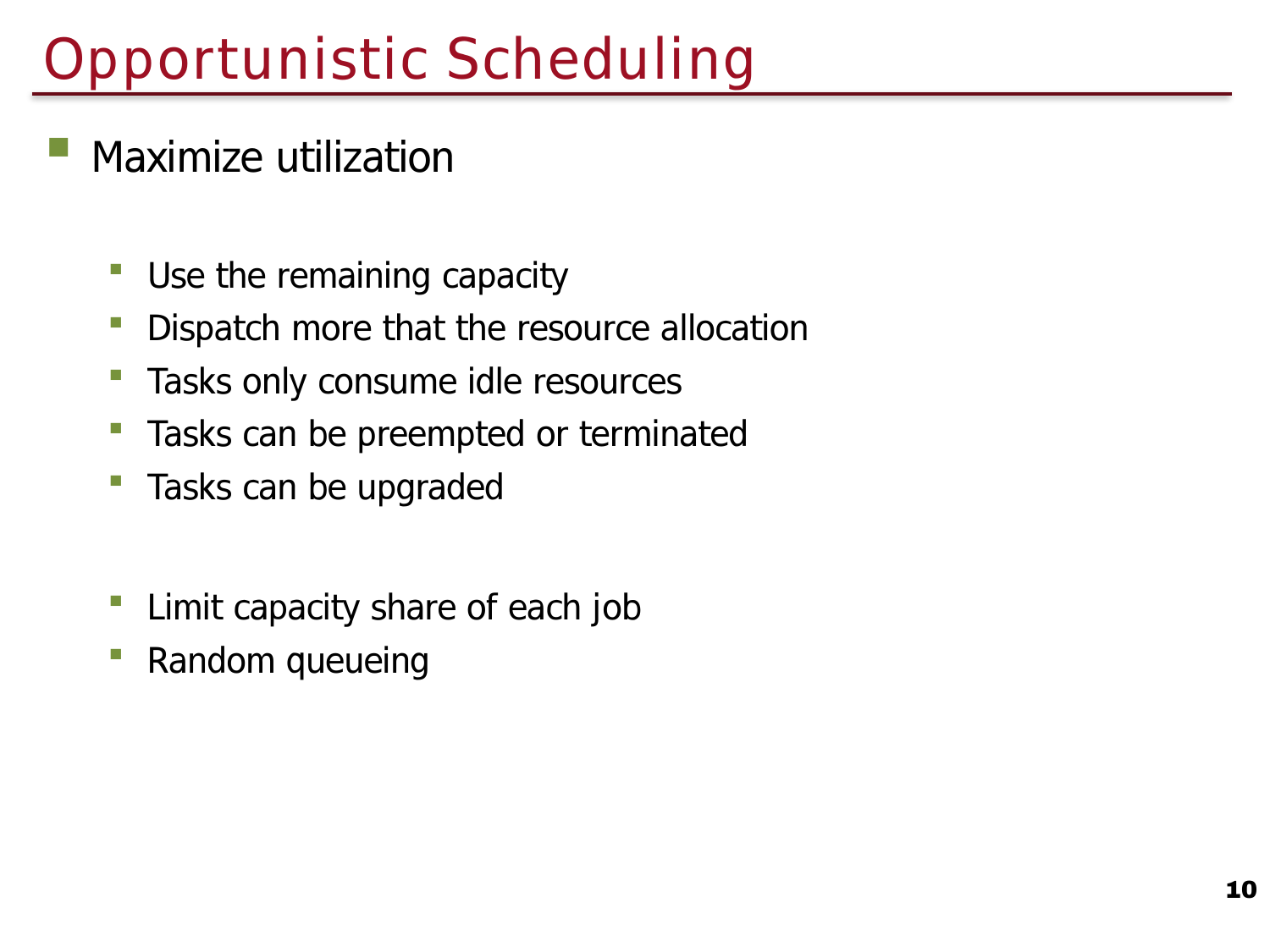

# Opportunistic Scheduling
Maximize utilization

Use the remaining capacity
Dispatch more that the resource allocation
Tasks only consume idle resources
Tasks can be preempted or terminated
Tasks can be upgraded

Limit capacity share of each job
Random queueing

10